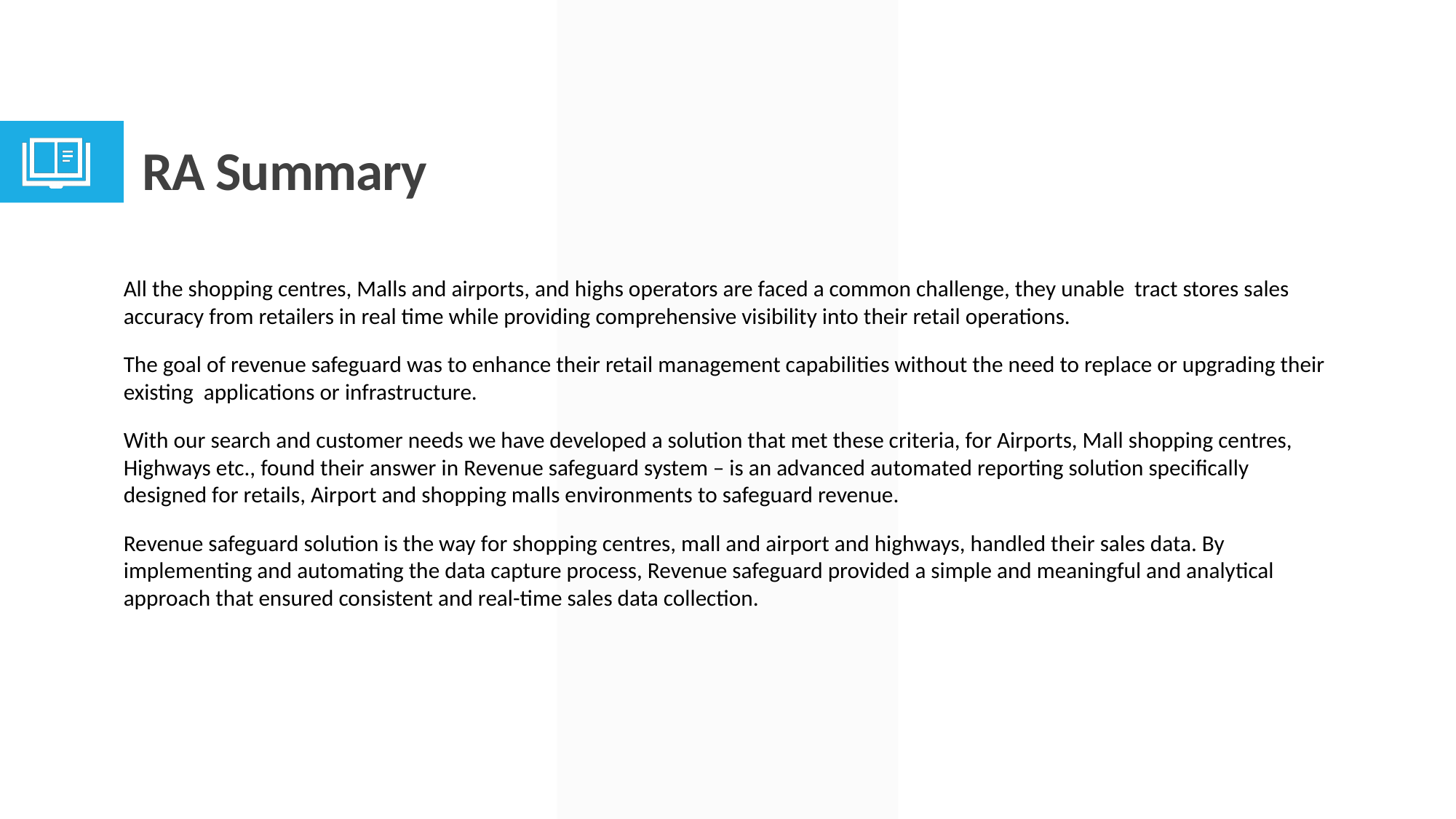

# RA Summary

All the shopping centres, Malls and airports, and highs operators are faced a common challenge, they unable  tract stores sales accuracy from retailers in real time while providing comprehensive visibility into their retail operations.
The goal of revenue safeguard was to enhance their retail management capabilities without the need to replace or upgrading their existing  applications or infrastructure.
With our search and customer needs we have developed a solution that met these criteria, for Airports, Mall shopping centres, Highways etc., found their answer in Revenue safeguard system – is an advanced automated reporting solution specifically designed for retails, Airport and shopping malls environments to safeguard revenue.
Revenue safeguard solution is the way for shopping centres, mall and airport and highways, handled their sales data. By implementing and automating the data capture process, Revenue safeguard provided a simple and meaningful and analytical approach that ensured consistent and real-time sales data collection.